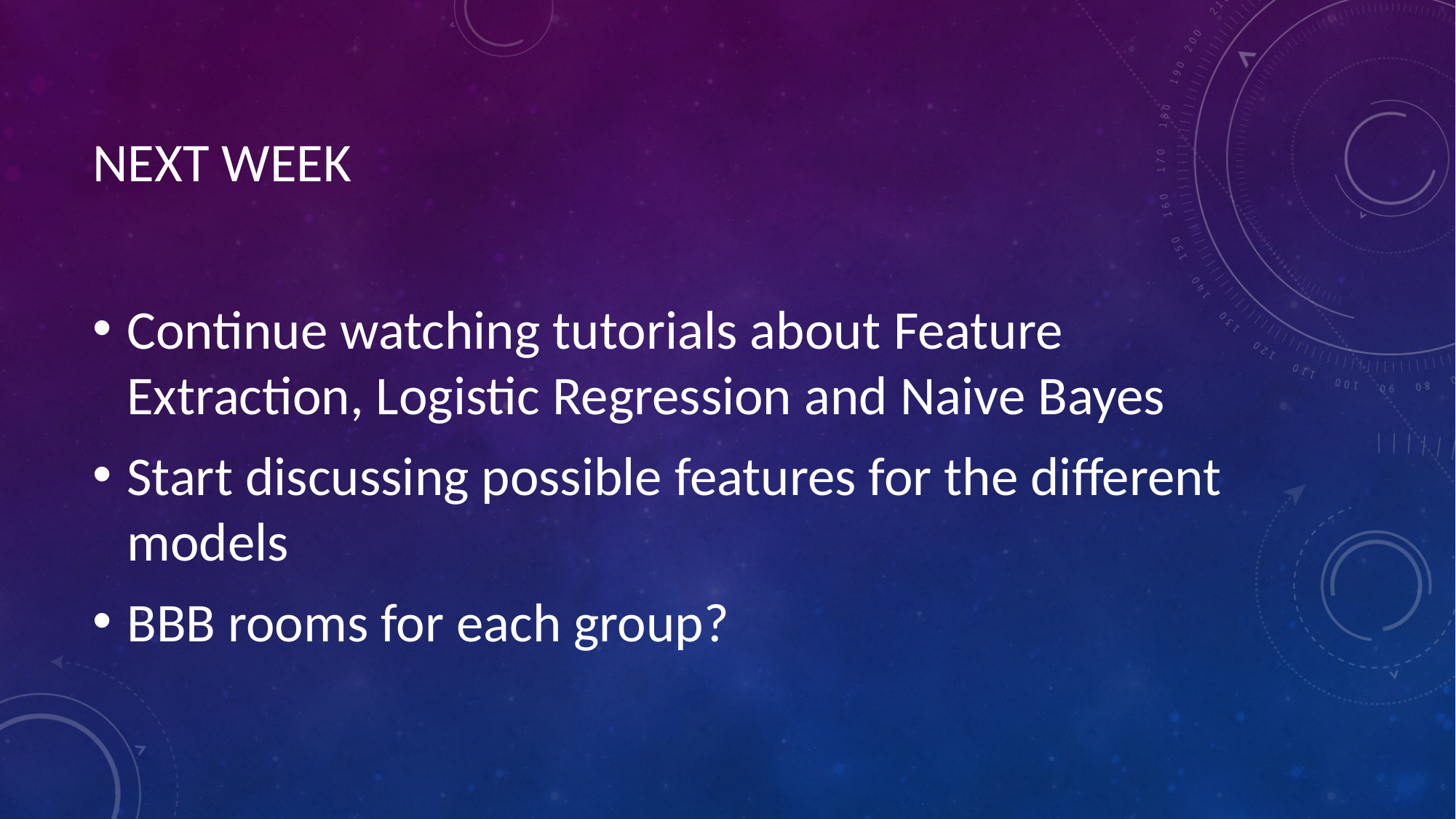

# next week
Continue watching tutorials about Feature Extraction, Logistic Regression and Naive Bayes
Start discussing possible features for the different models
BBB rooms for each group?